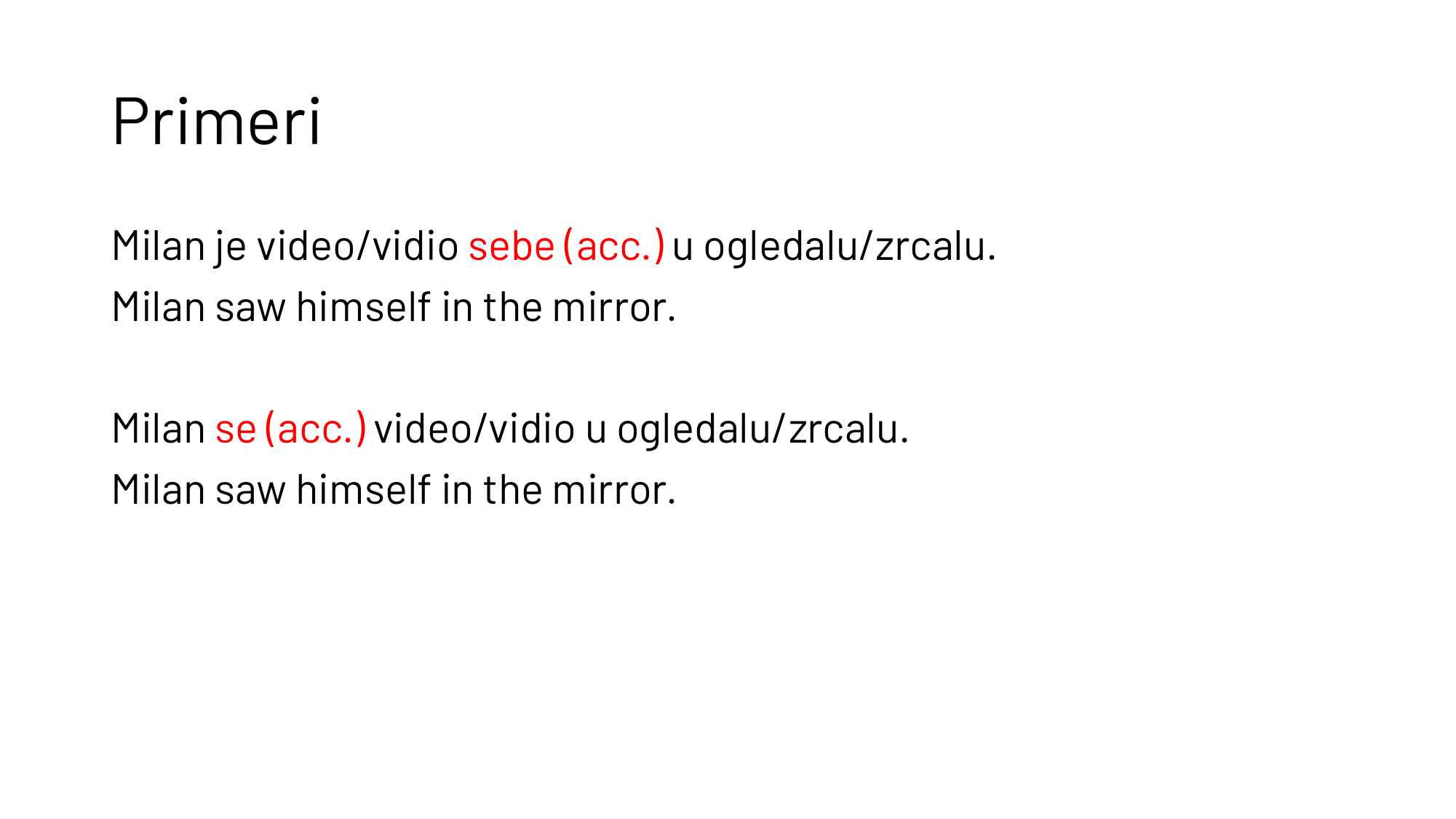

# Primeri
Milan je video/vidio sebe (acc.) u ogledalu/zrcalu.
Milan saw himself in the mirror.

Milan se (acc.) video/vidio u ogledalu/zrcalu.
Milan saw himself in the mirror.